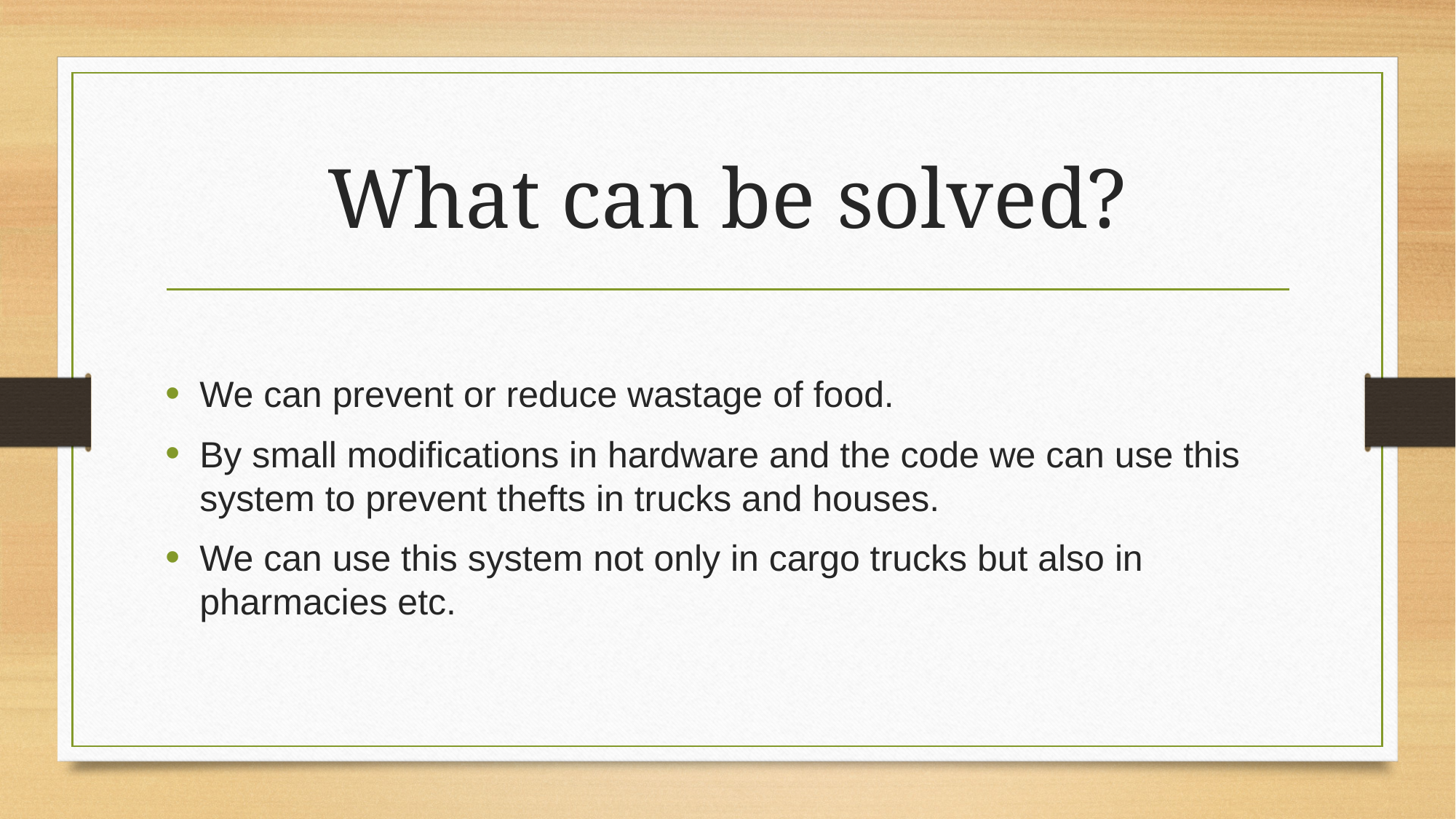

# What can be solved?

We can prevent or reduce wastage of food.
By small modifications in hardware and the code we can use this system to prevent thefts in trucks and houses.
We can use this system not only in cargo trucks but also in pharmacies etc.